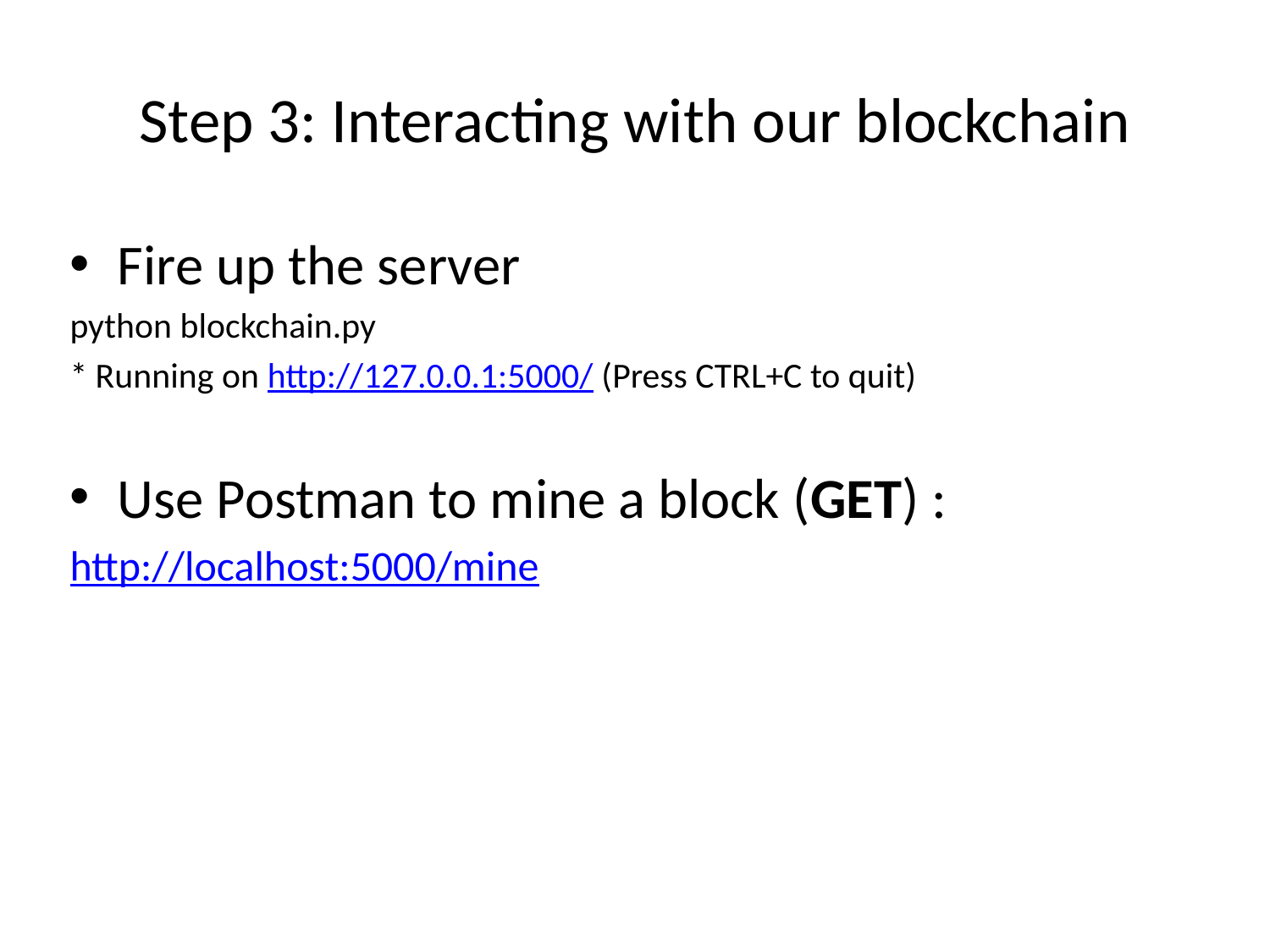

# Step 3: Interacting with our blockchain
Fire up the server
python blockchain.py
* Running on http://127.0.0.1:5000/ (Press CTRL+C to quit)

Use Postman to mine a block (GET) :
http://localhost:5000/mine